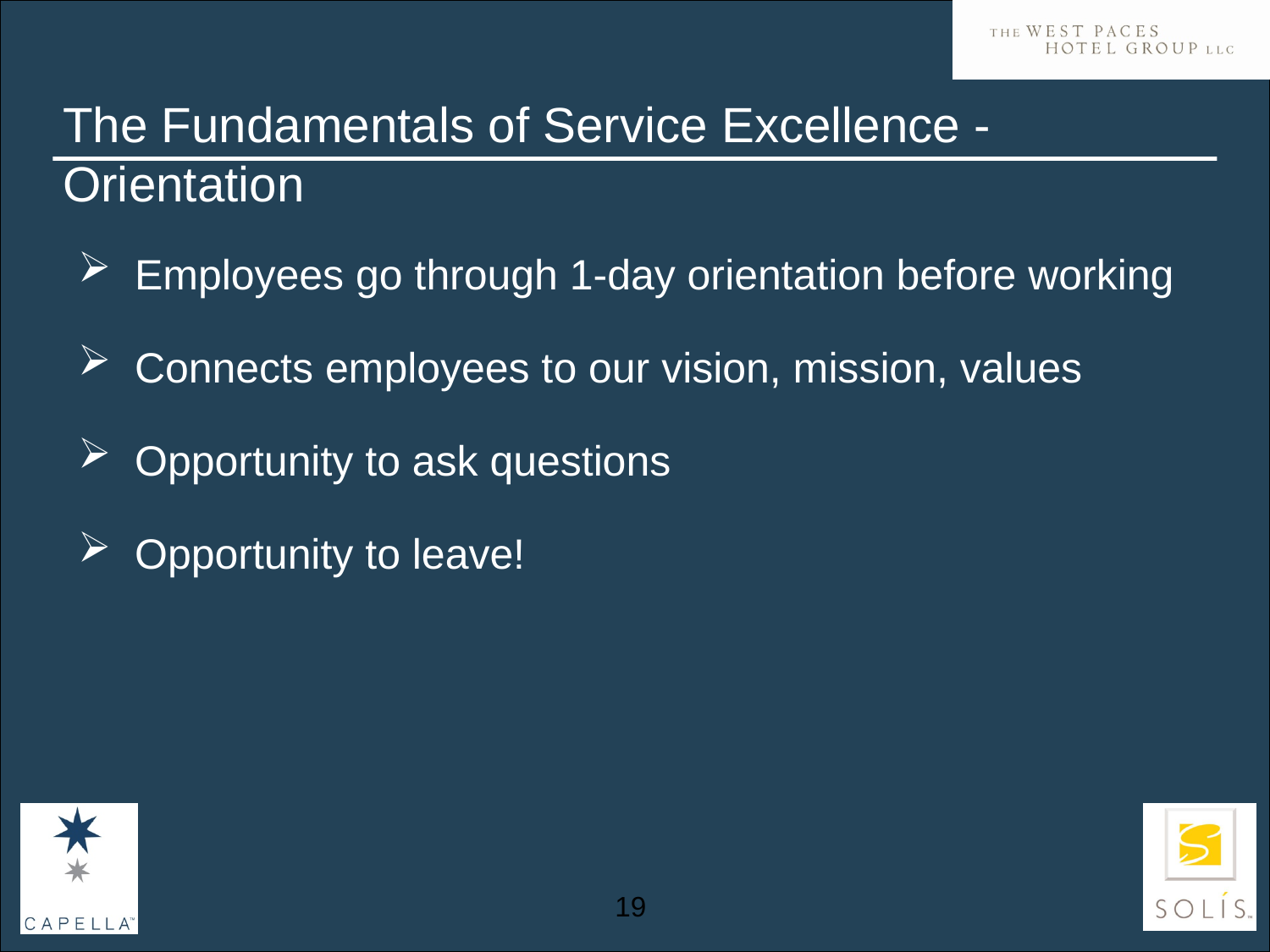

# The Fundamentals of Service Excellence - Orientation
 Employees go through 1-day orientation before working
 Connects employees to our vision, mission, values
 Opportunity to ask questions
 Opportunity to leave!